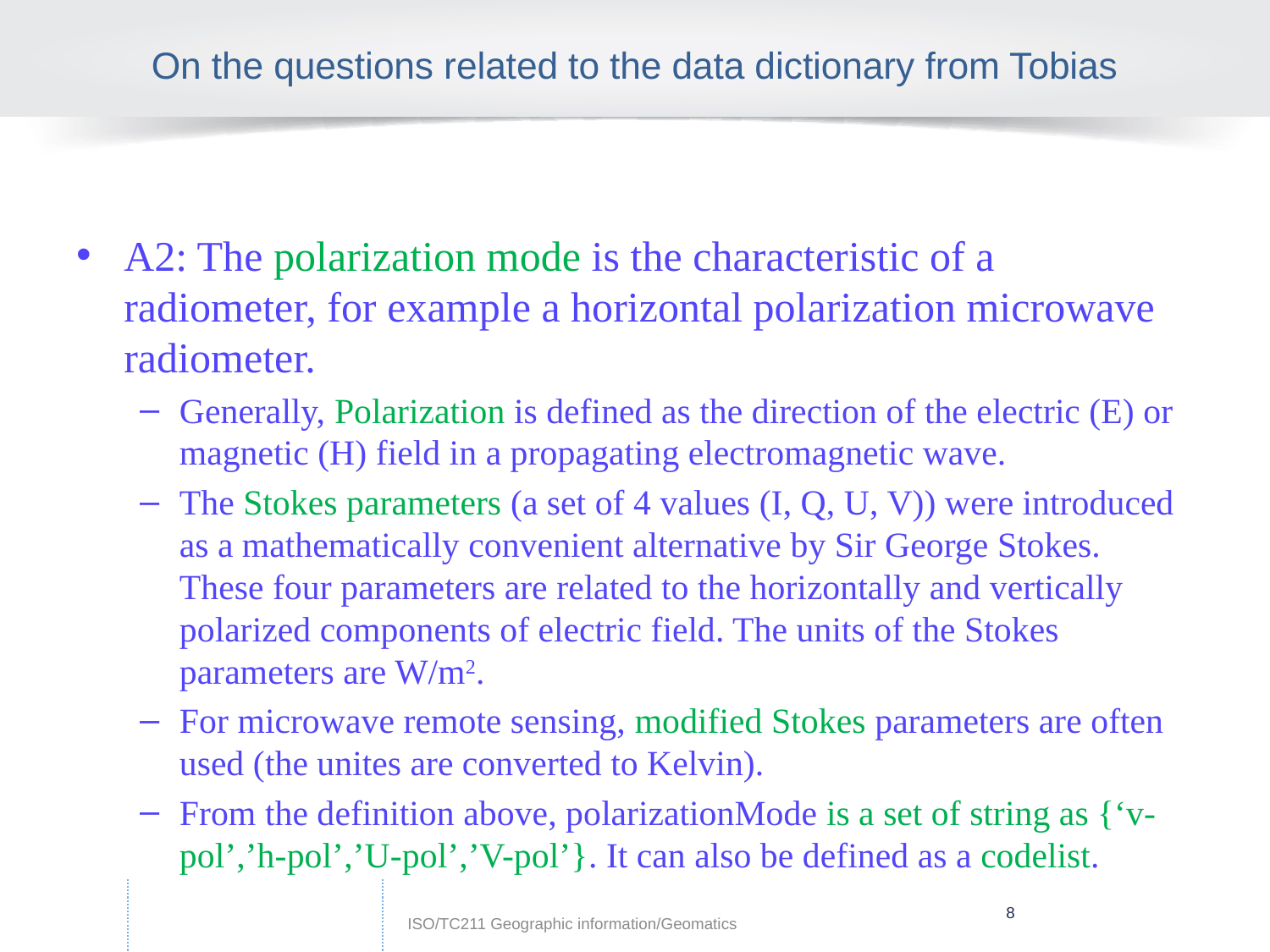

# On the questions related to the data dictionary from Tobias
A2: The polarization mode is the characteristic of a radiometer, for example a horizontal polarization microwave radiometer.
Generally, Polarization is defined as the direction of the electric (E) or magnetic (H) field in a propagating electromagnetic wave.
The Stokes parameters (a set of 4 values (I, Q, U, V)) were introduced as a mathematically convenient alternative by Sir George Stokes. These four parameters are related to the horizontally and vertically polarized components of electric field. The units of the Stokes parameters are W/m2.
For microwave remote sensing, modified Stokes parameters are often used (the unites are converted to Kelvin).
From the definition above, polarizationMode is a set of string as {‘v-pol’,’h-pol’,’U-pol’,’V-pol’}. It can also be defined as a codelist.